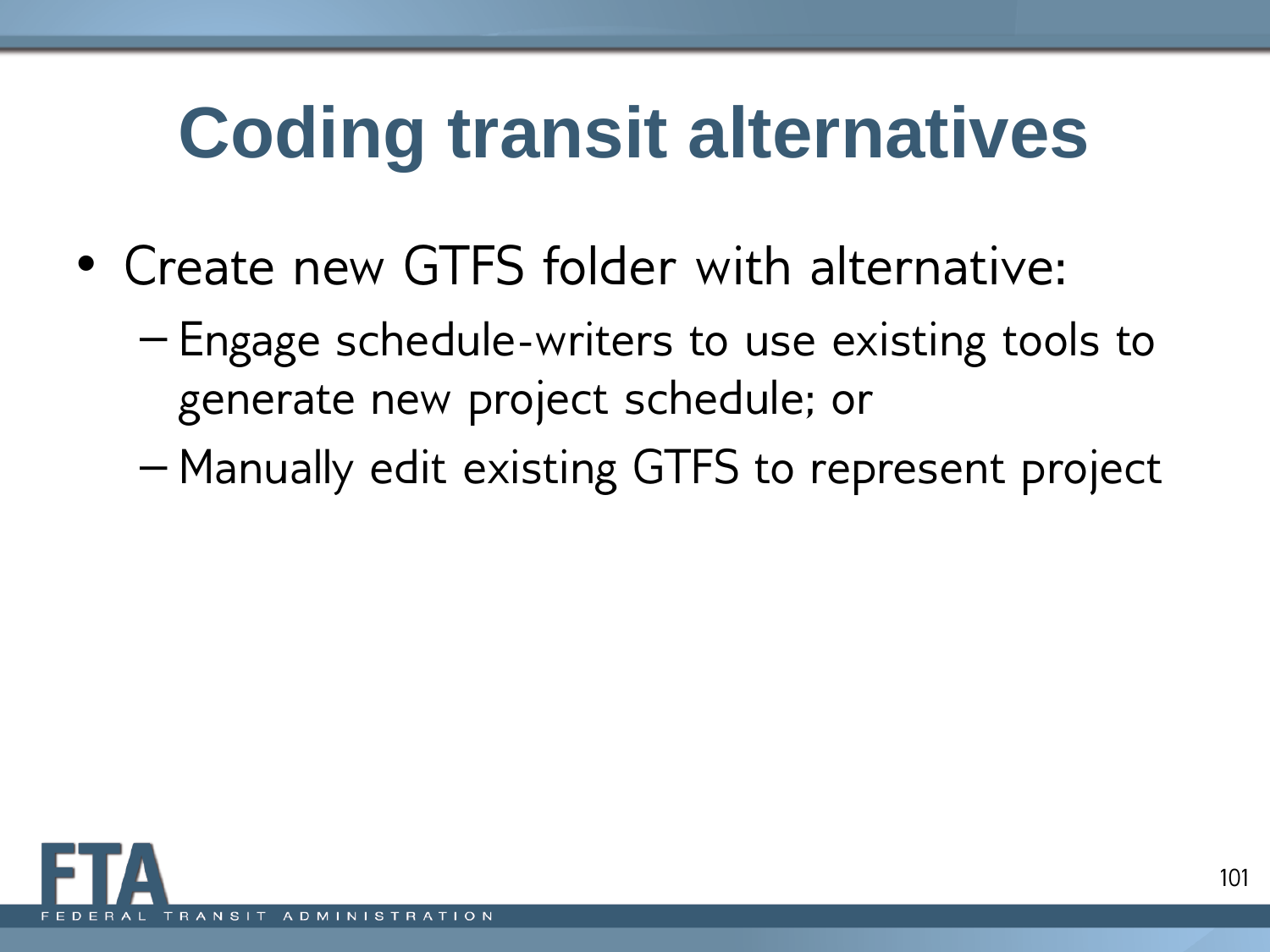

# Coding transit alternatives
Create new GTFS folder with alternative:
Engage schedule-writers to use existing tools to generate new project schedule; or
Manually edit existing GTFS to represent project